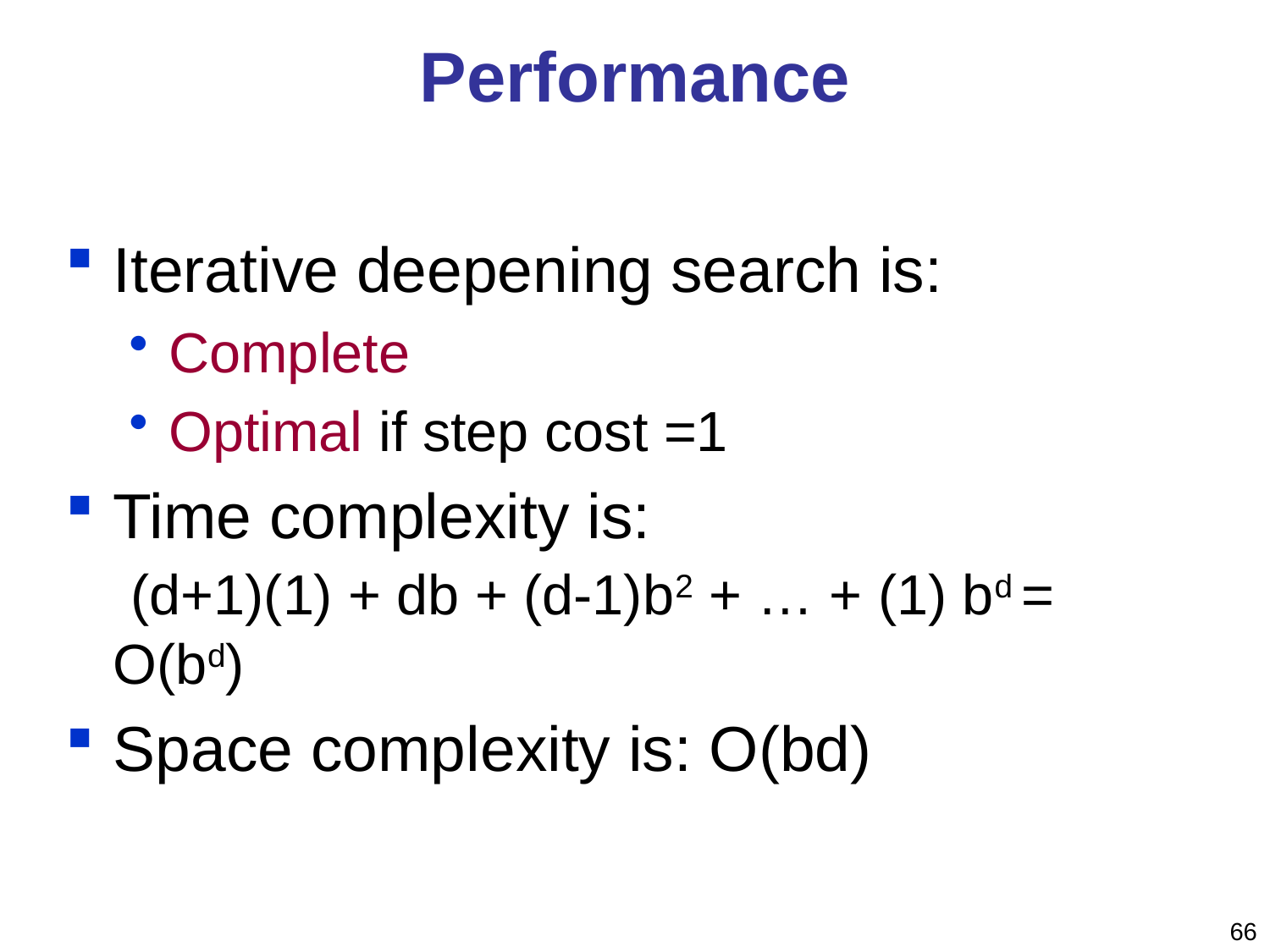

# Performance
Iterative deepening search is:
Complete
Optimal if step cost =1
Time complexity is:
 (d+1)(1) + db + (d-1)b2 + … + (1) bd = O(bd)
Space complexity is: O(bd)
66